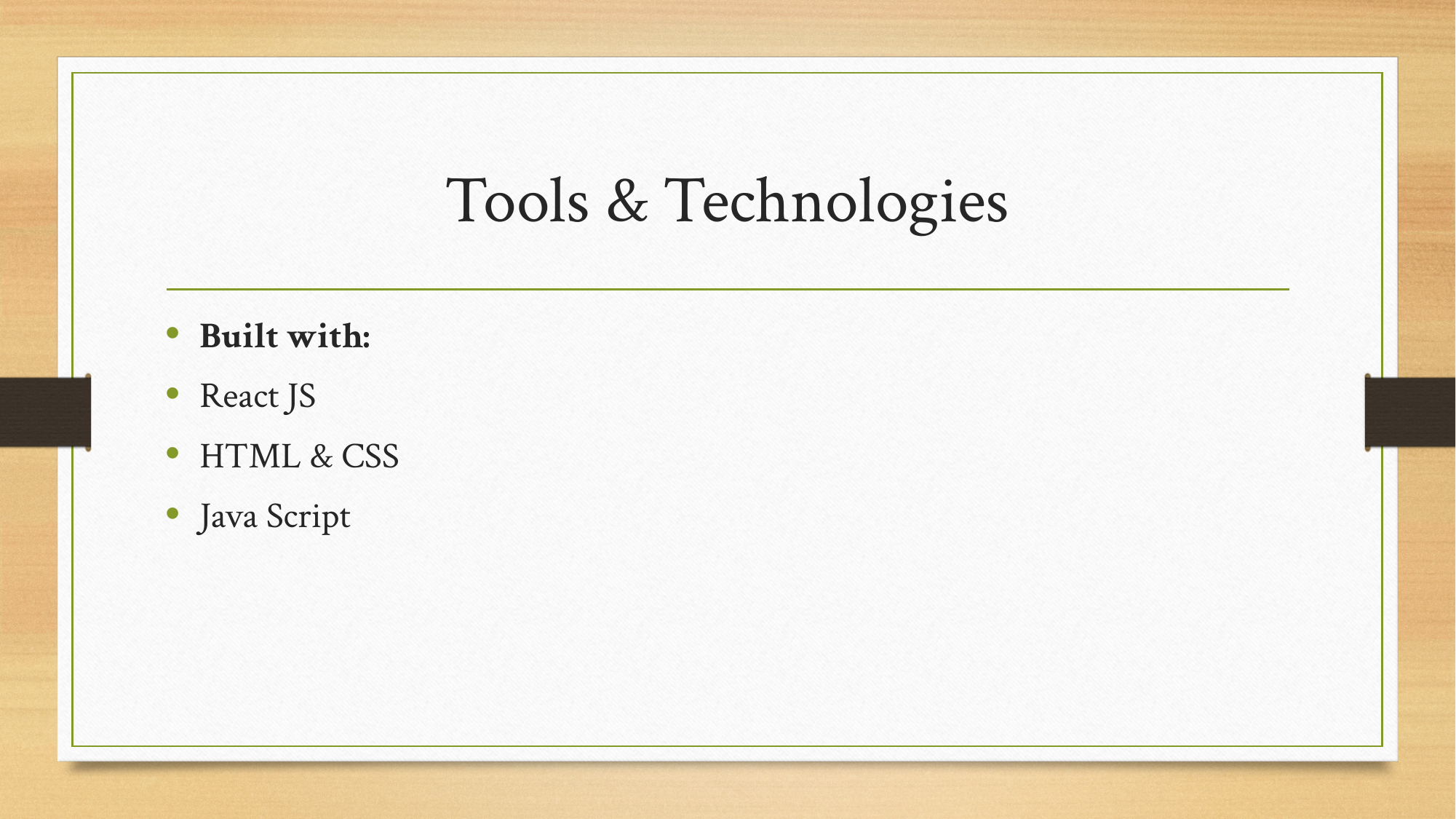

# Tools & Technologies
Built with:
React JS
HTML & CSS
Java Script